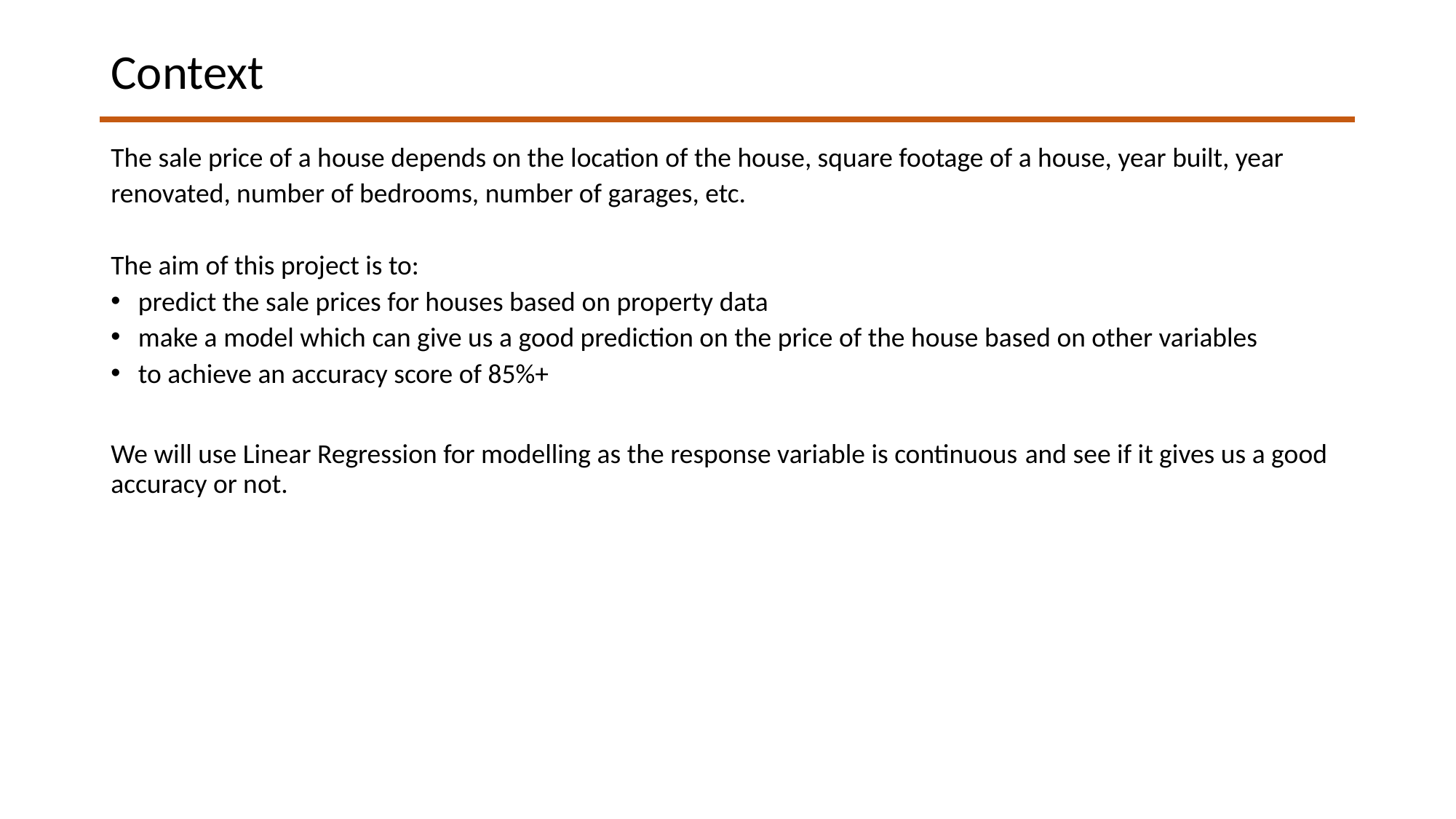

# Context
The sale price of a house depends on the location of the house, square footage of a house, year built, year renovated, number of bedrooms, number of garages, etc.

The aim of this project is to:
predict the sale prices for houses based on property data
make a model which can give us a good prediction on the price of the house based on other variables
to achieve an accuracy score of 85%+

We will use Linear Regression for modelling as the response variable is continuous and see if it gives us a good accuracy or not.